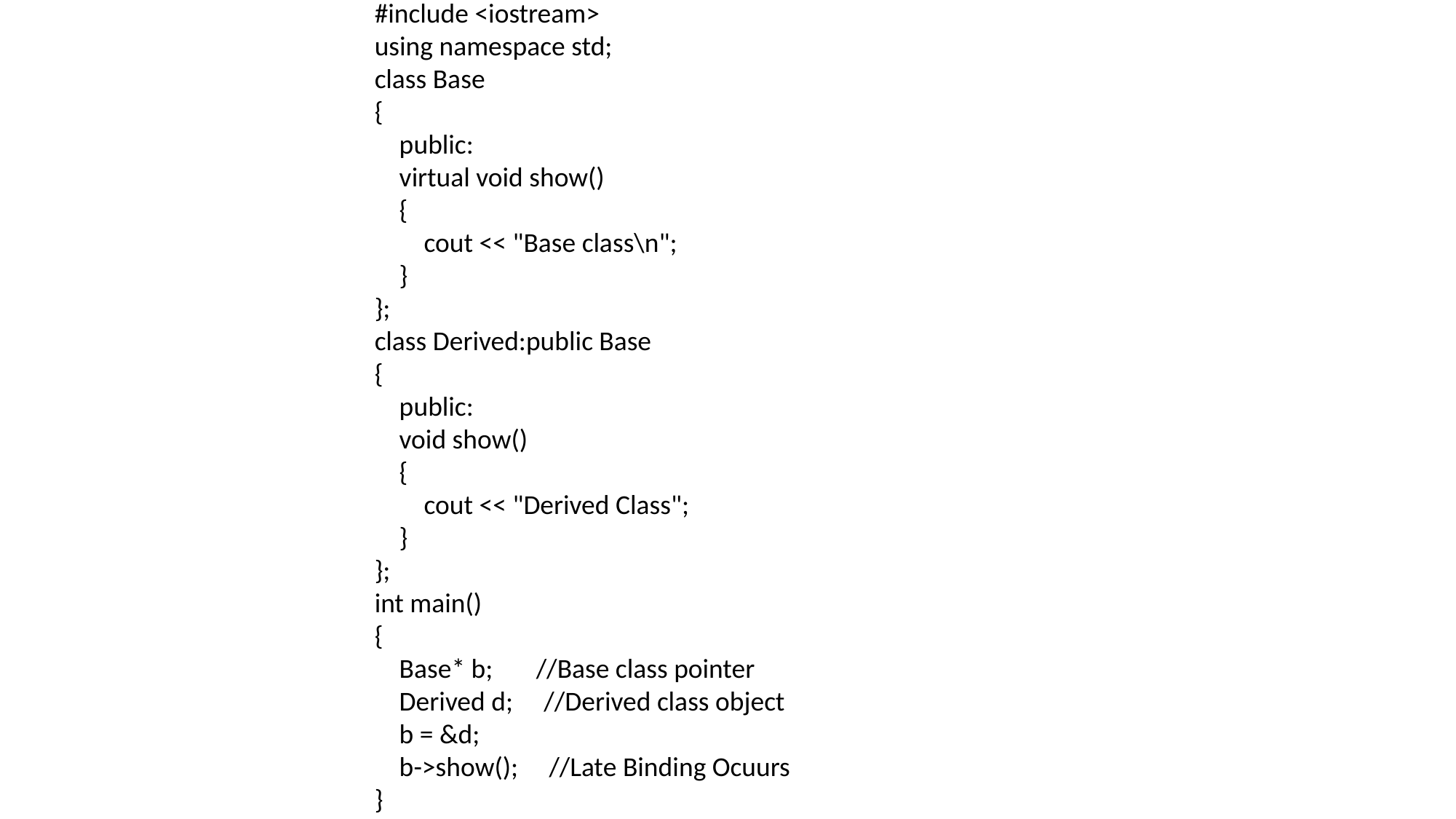

#include <iostream>
using namespace std;
class Base
{
    public:
    virtual void show()
    {
        cout << "Base class\n";
    }
};
class Derived:public Base
{
    public:
    void show()
    {
        cout << "Derived Class";
    }
};
int main()
{
    Base* b;       //Base class pointer
    Derived d;     //Derived class object
    b = &d;
    b->show();     //Late Binding Ocuurs
}